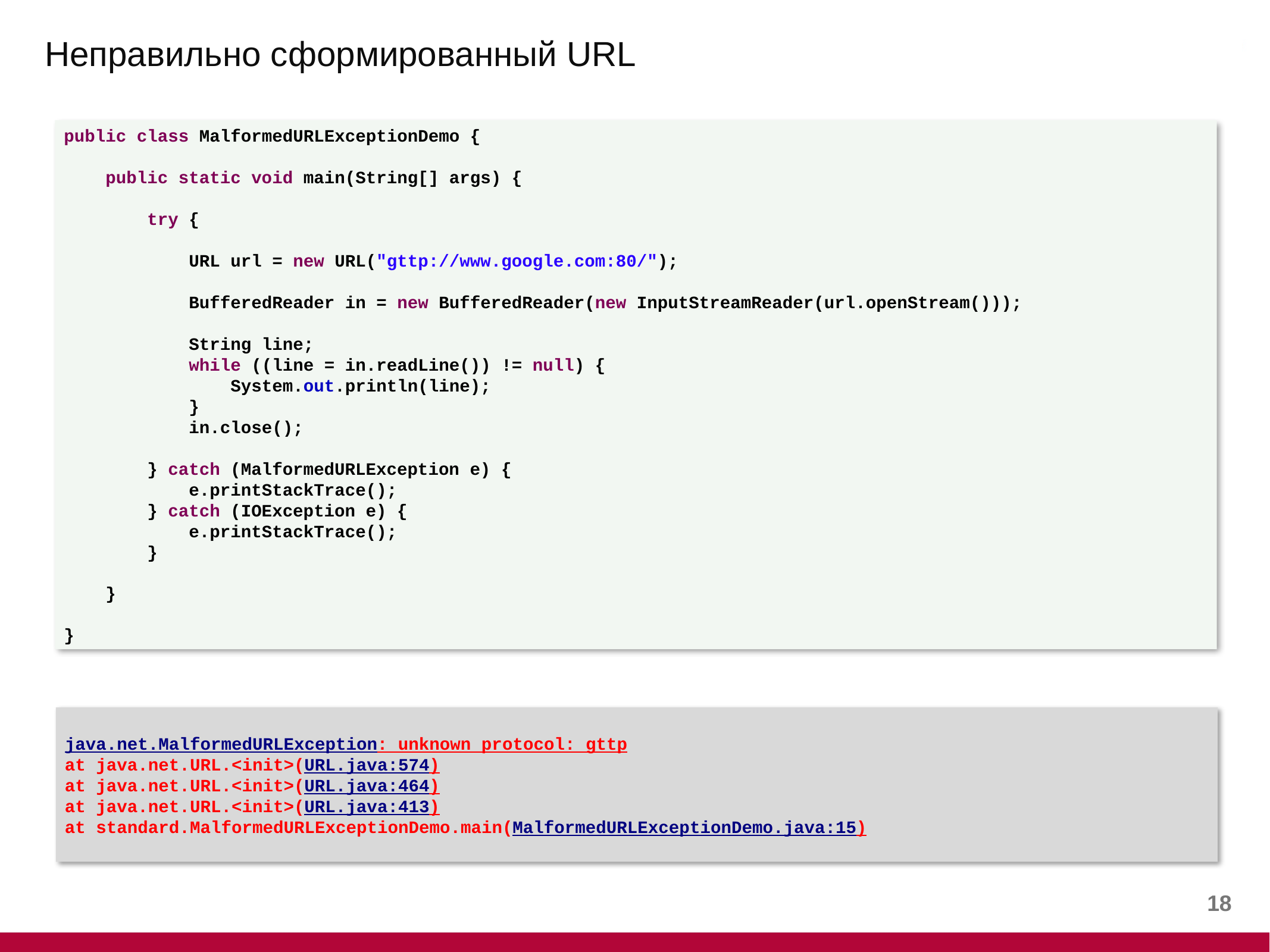

# Неправильно сформированный URL

public class MalformedURLExceptionDemo {

    public static void main(String[] args) {

        try {

            URL url = new URL("gttp://www.google.com:80/");

            BufferedReader in = new BufferedReader(new InputStreamReader(url.openStream()));

            String line;
            while ((line = in.readLine()) != null) {
                System.out.println(line);
            }
            in.close();

        } catch (MalformedURLException e) {
            e.printStackTrace();
        } catch (IOException e) {
            e.printStackTrace();
        }

    }

}

java.net.MalformedURLException: unknown protocol: gttp
at java.net.URL.<init>(URL.java:574)
at java.net.URL.<init>(URL.java:464)
at java.net.URL.<init>(URL.java:413)
at standard.MalformedURLExceptionDemo.main(MalformedURLExceptionDemo.java:15)

18